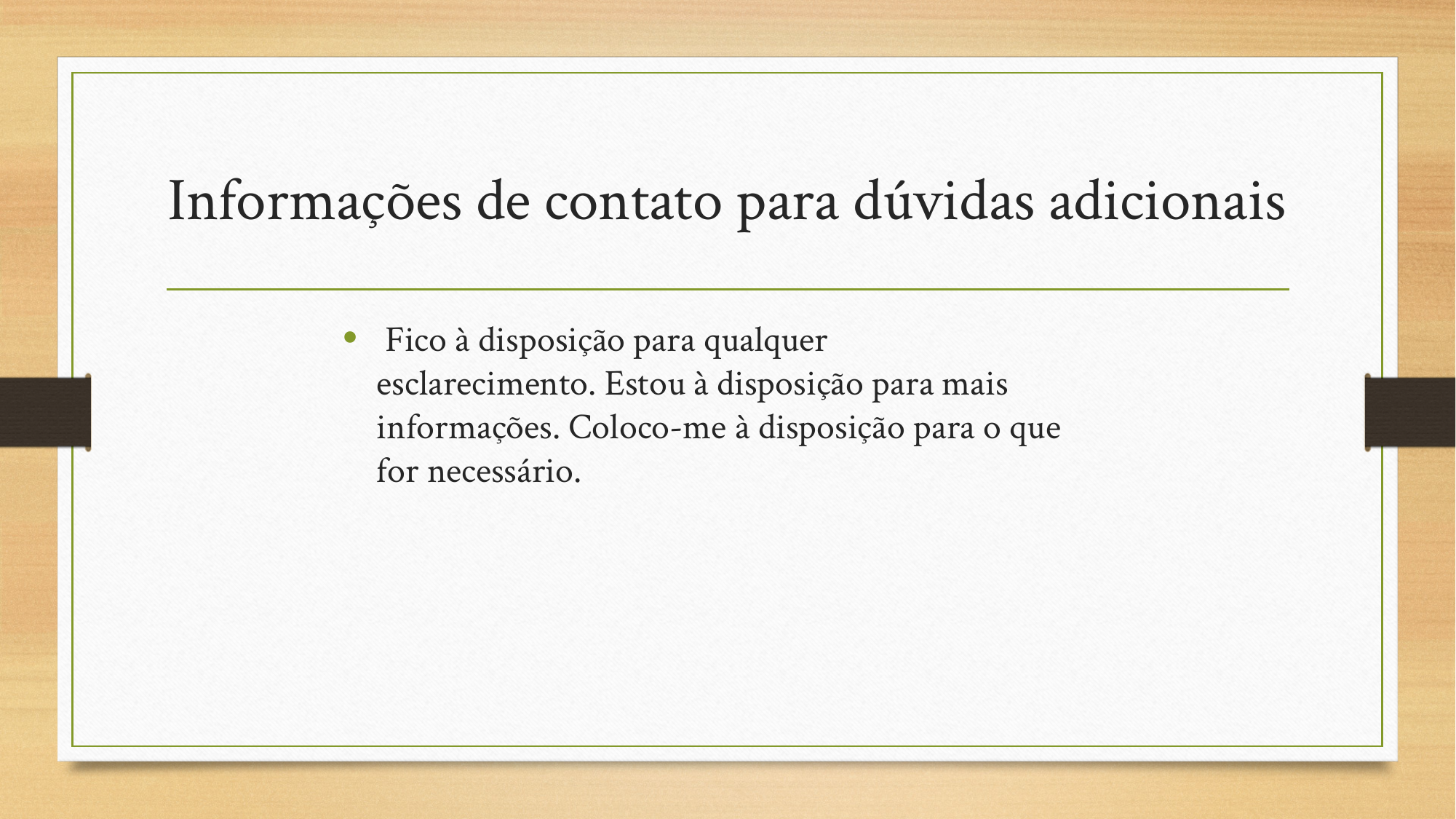

# Informações de contato para dúvidas adicionais
 Fico à disposição para qualquer esclarecimento. Estou à disposição para mais informações. Coloco-me à disposição para o que for necessário.